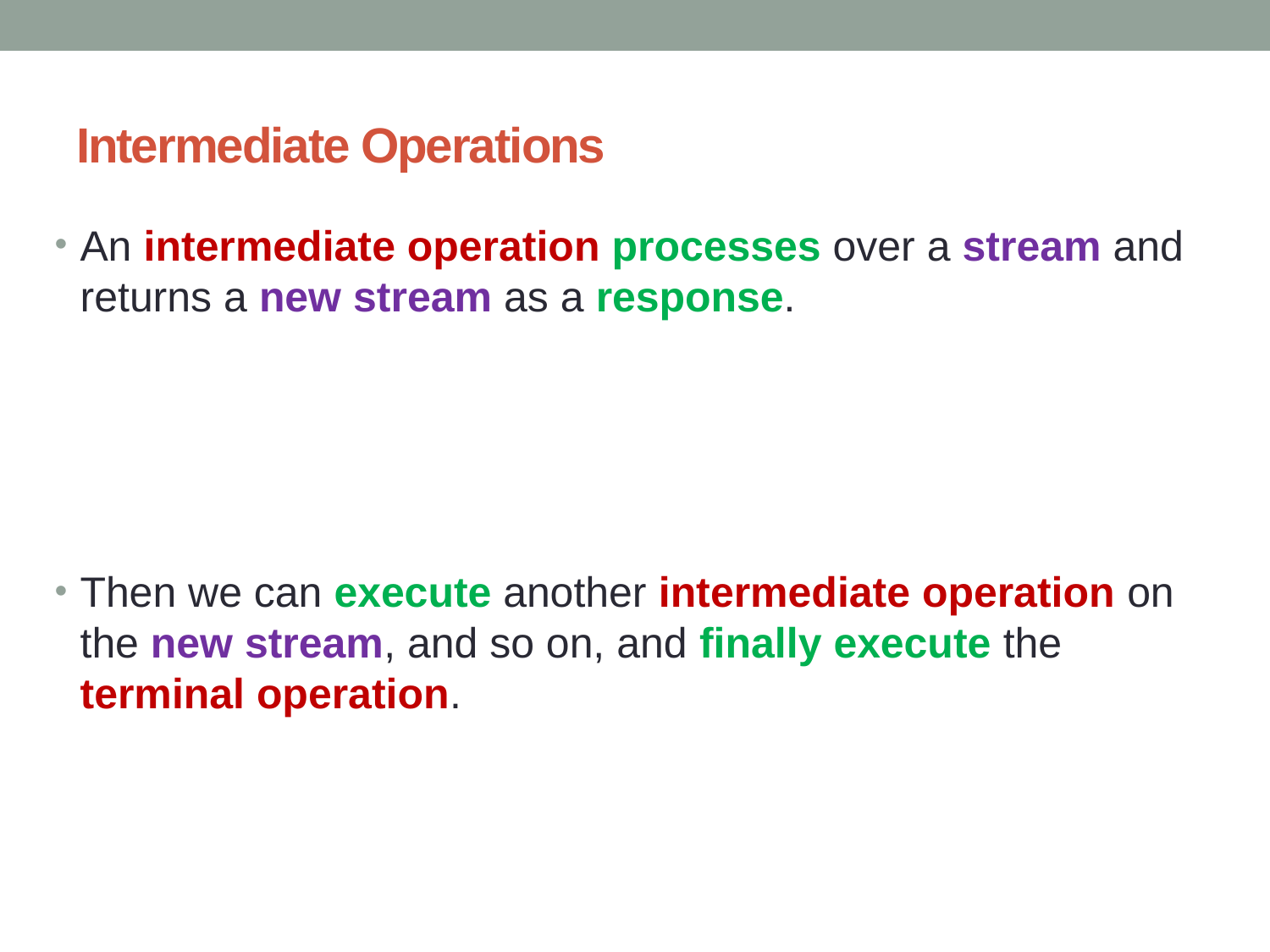

# Intermediate Operations
An intermediate operation processes over a stream and returns a new stream as a response.

Then we can execute another intermediate operation on the new stream, and so on, and finally execute the terminal operation.